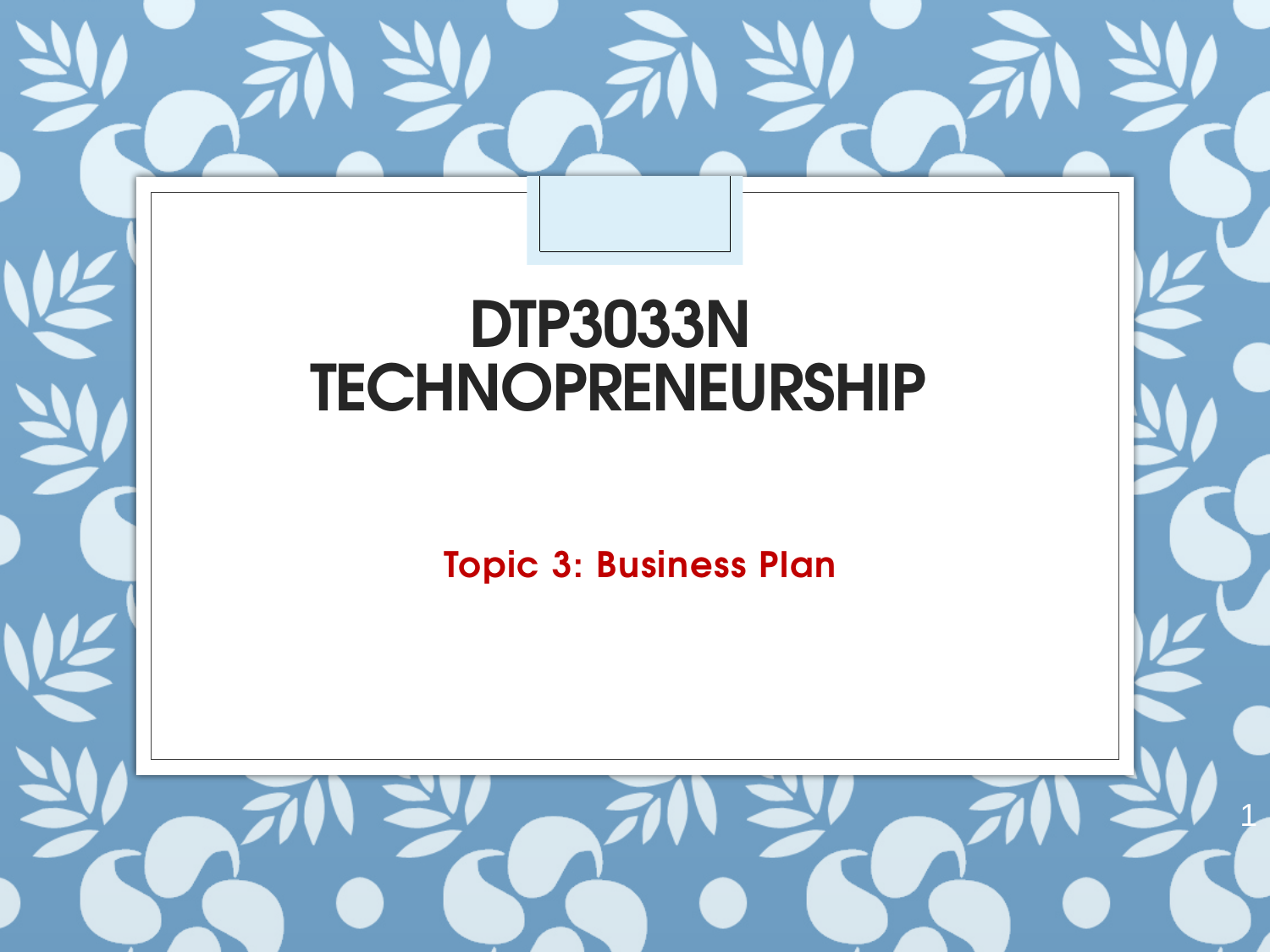

# DTP3033N Technopreneurship
Topic 3: Business Plan
1